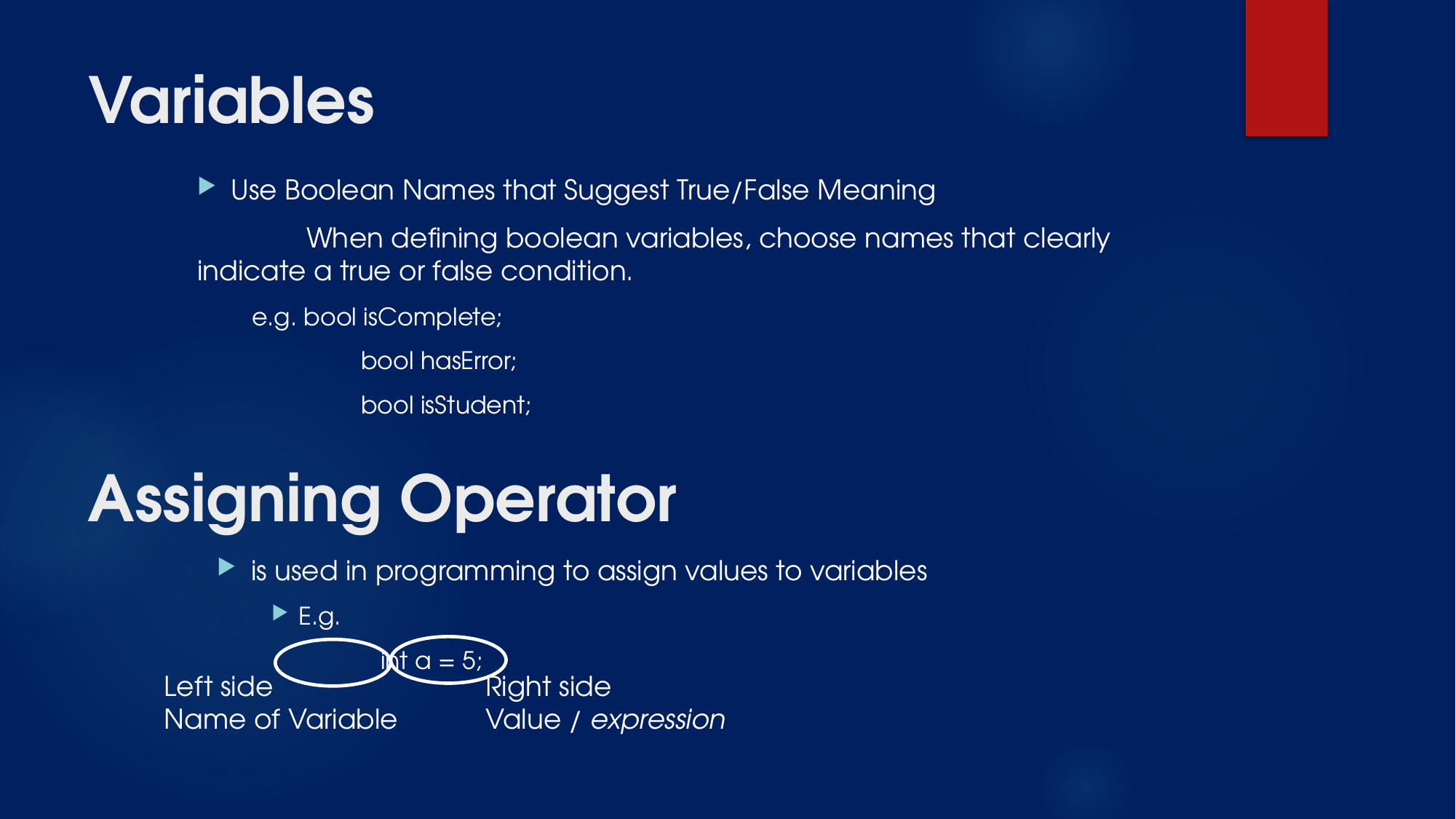

# Variables

Use Boolean Names that Suggest True/False Meaning
	When defining boolean variables, choose names that clearly indicate a true or false condition.
e.g. bool isComplete;
	bool hasError;
	bool isStudent;

Assigning Operator
is used in programming to assign values to variables
E.g.
	int a = 5;

Right side
Value / expression

Left side
Name of Variable